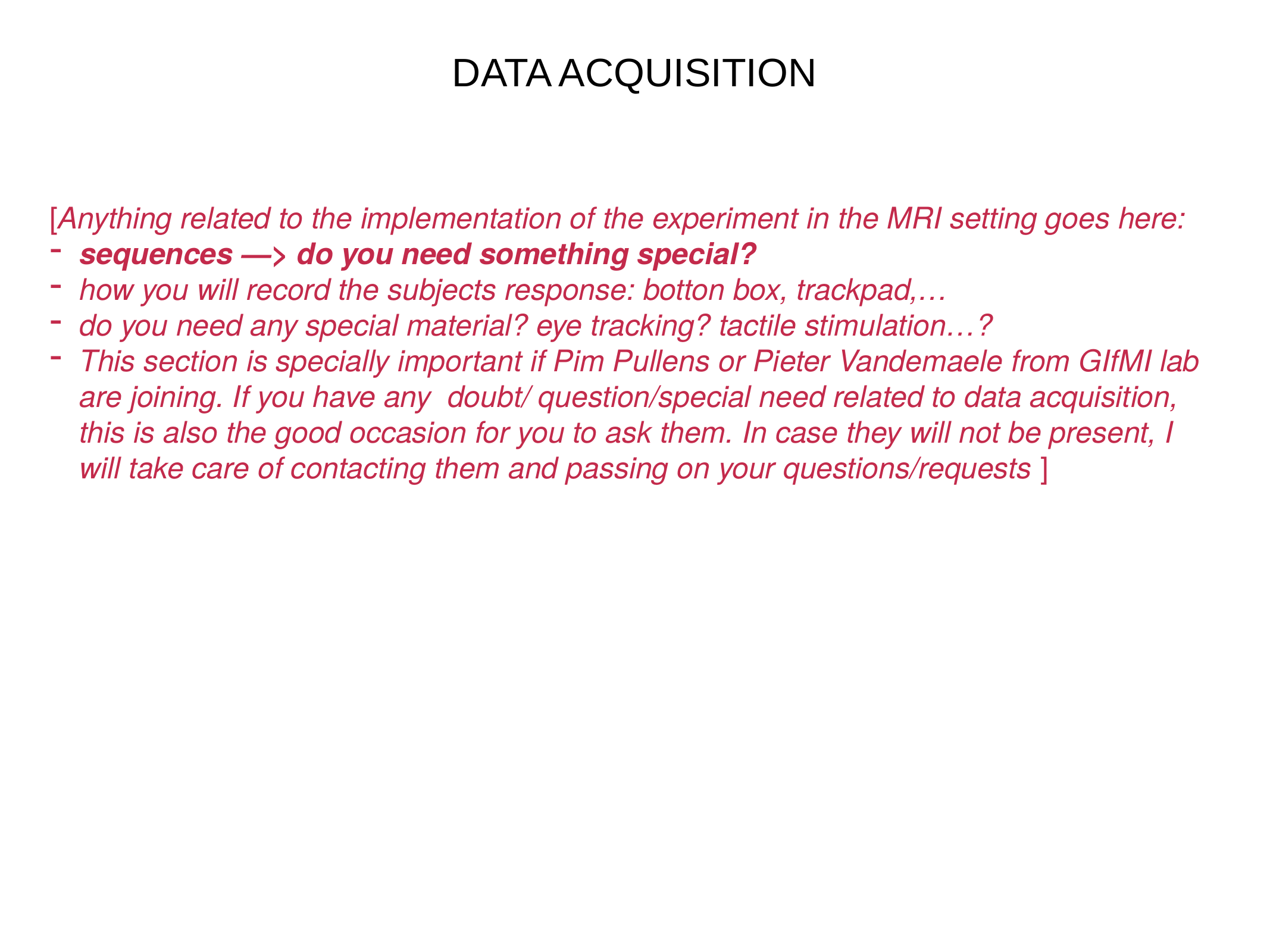

DATA ACQUISITION
[Anything related to the implementation of the experiment in the MRI setting goes here:
sequences —> do you need something special?
how you will record the subjects response: botton box, trackpad,…
do you need any special material? eye tracking? tactile stimulation…?
This section is specially important if Pim Pullens or Pieter Vandemaele from GIfMI lab are joining. If you have any  doubt/ question/special need related to data acquisition, this is also the good occasion for you to ask them. In case they will not be present, I will take care of contacting them and passing on your questions/requests ]